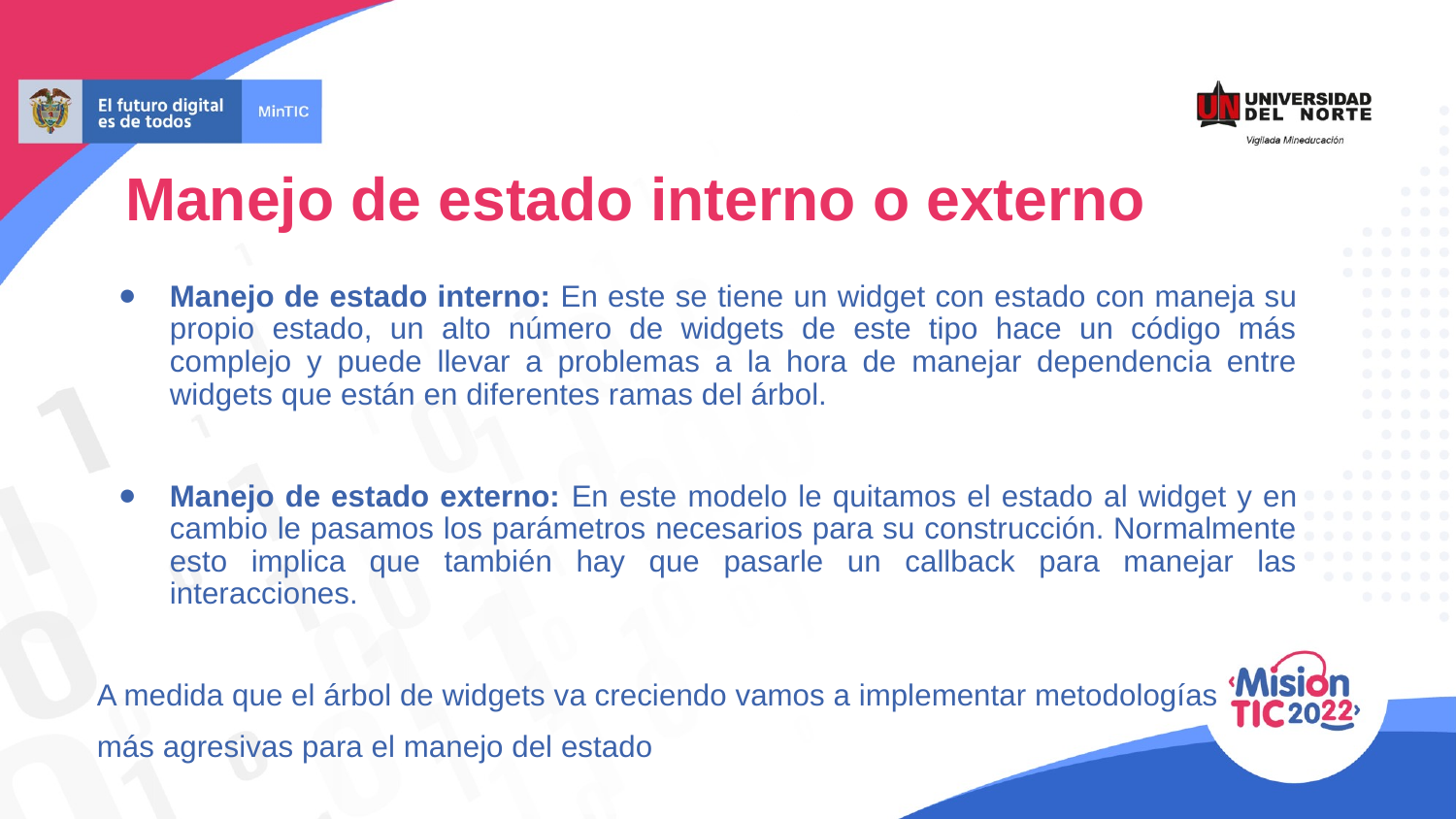

Manejo de estado interno o externo
Manejo de estado interno: En este se tiene un widget con estado con maneja su propio estado, un alto número de widgets de este tipo hace un código más complejo y puede llevar a problemas a la hora de manejar dependencia entre widgets que están en diferentes ramas del árbol.

Manejo de estado externo: En este modelo le quitamos el estado al widget y en cambio le pasamos los parámetros necesarios para su construcción. Normalmente esto implica que también hay que pasarle un callback para manejar las interacciones.

A medida que el árbol de widgets va creciendo vamos a implementar metodologías
más agresivas para el manejo del estado